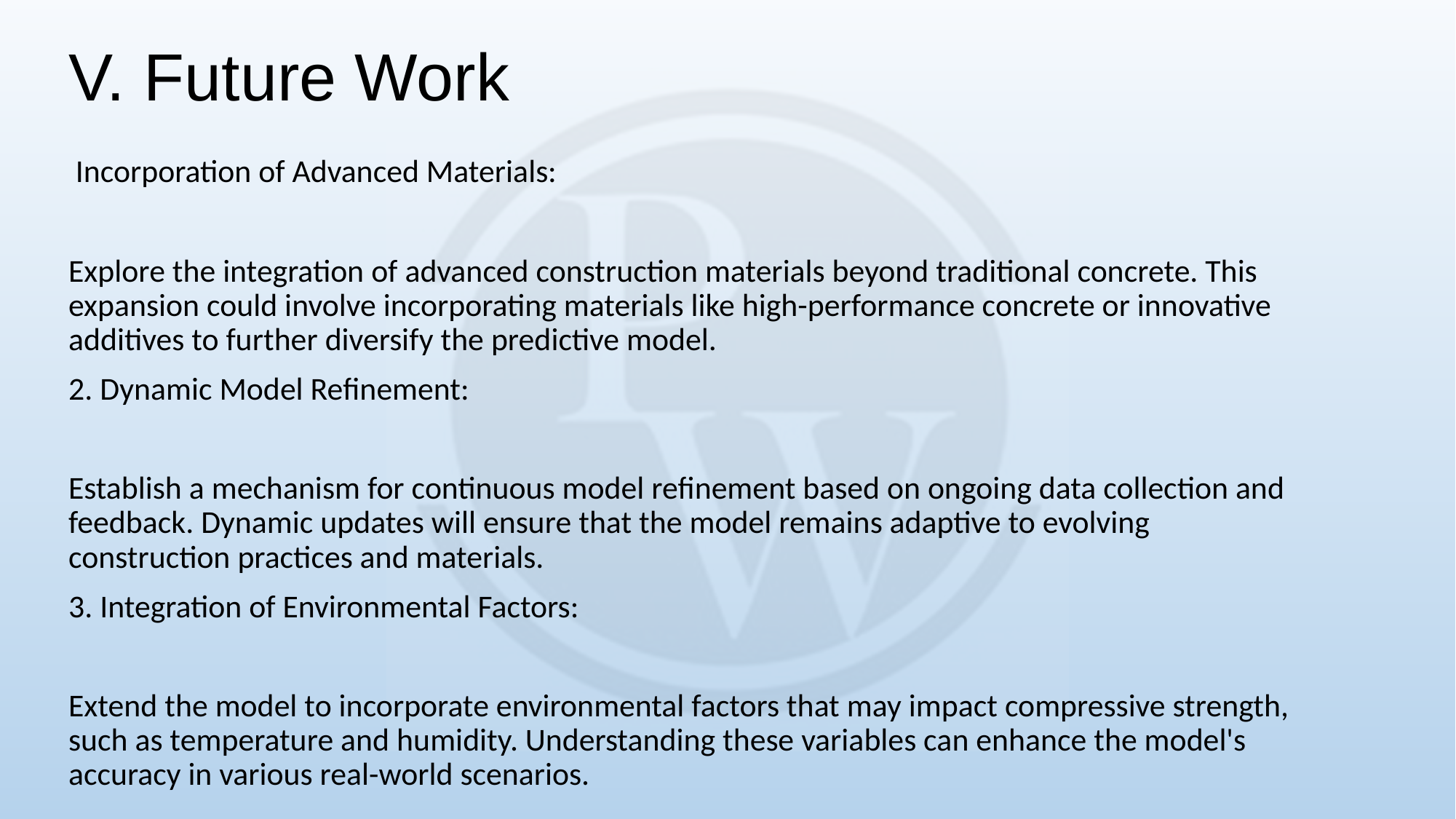

# V. Future Work
 Incorporation of Advanced Materials:

Explore the integration of advanced construction materials beyond traditional concrete. This expansion could involve incorporating materials like high-performance concrete or innovative additives to further diversify the predictive model.
2. Dynamic Model Refinement:

Establish a mechanism for continuous model refinement based on ongoing data collection and feedback. Dynamic updates will ensure that the model remains adaptive to evolving construction practices and materials.
3. Integration of Environmental Factors:

Extend the model to incorporate environmental factors that may impact compressive strength, such as temperature and humidity. Understanding these variables can enhance the model's accuracy in various real-world scenarios.